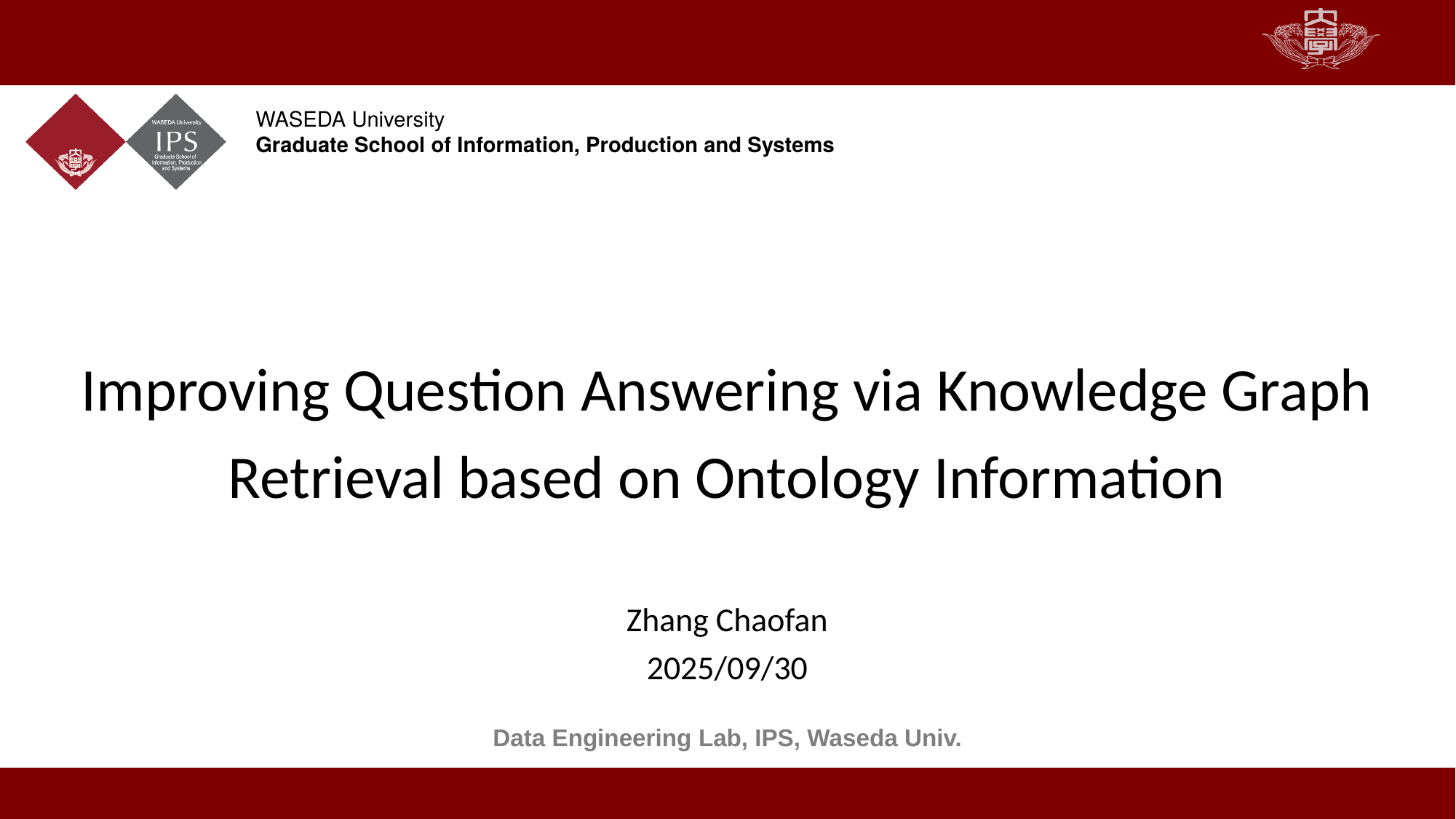

Improving Question Answering via Knowledge Graph Retrieval based on Ontology Information
Zhang Chaofan
2025/09/30
Data Engineering Lab, IPS, Waseda Univ.